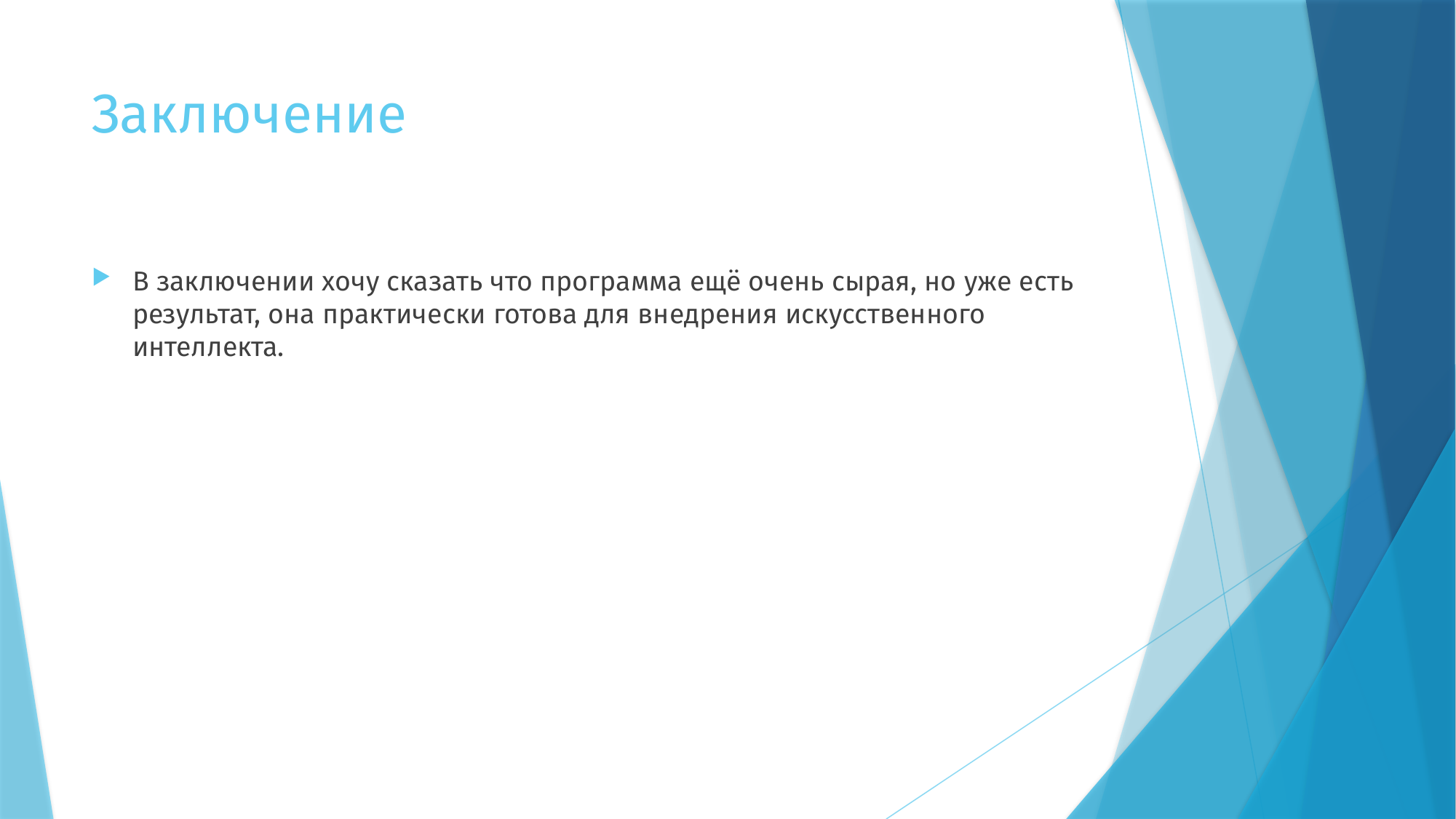

# Заключение
В заключении хочу сказать что программа ещё очень сырая, но уже есть результат, она практически готова для внедрения искусственного интеллекта.